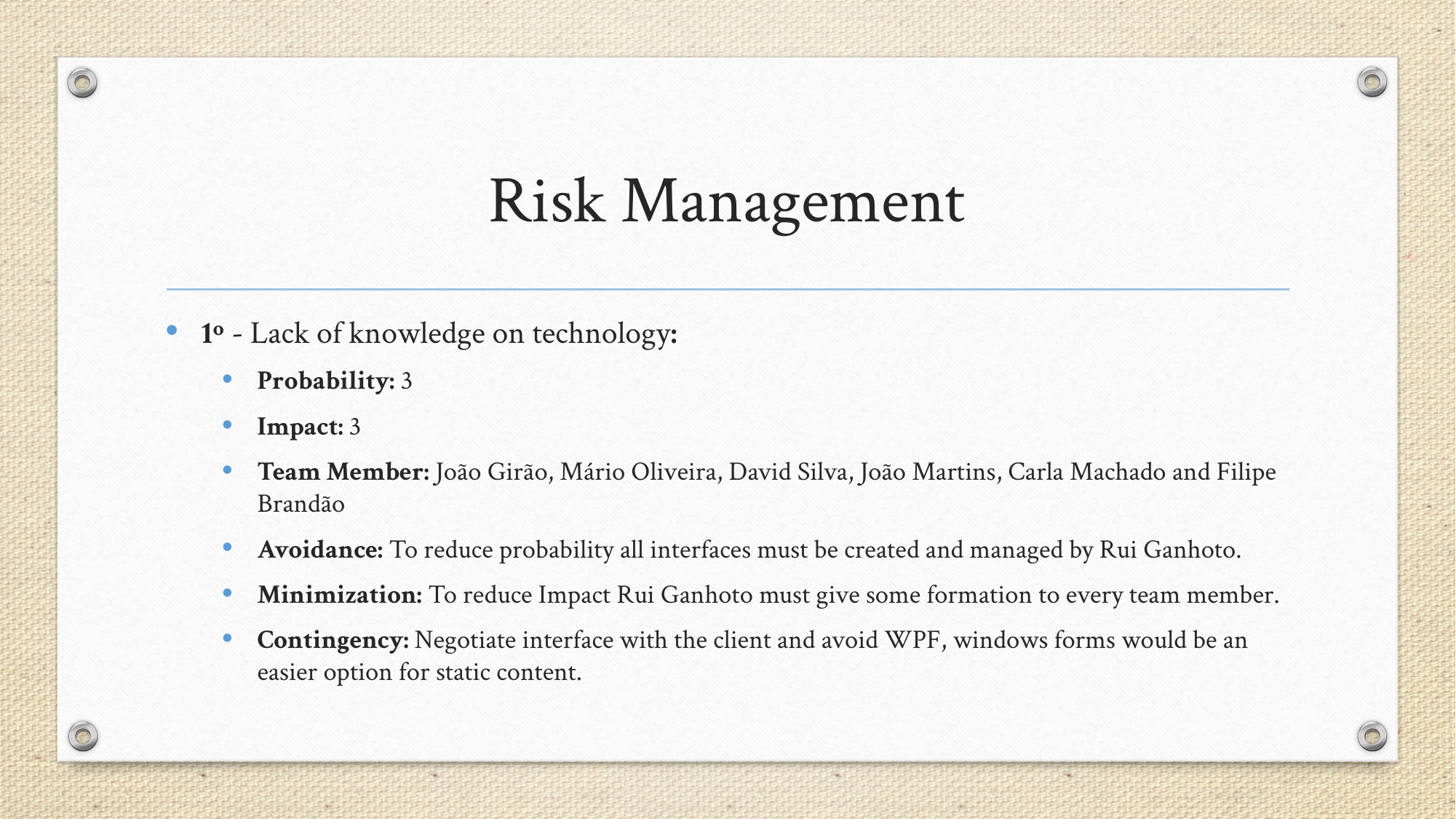

# Risk Management
1º - Lack of knowledge on technology:
Probability: 3
Impact: 3
Team Member: João Girão, Mário Oliveira, David Silva, João Martins, Carla Machado and Filipe Brandão
Avoidance: To reduce probability all interfaces must be created and managed by Rui Ganhoto.
Minimization: To reduce Impact Rui Ganhoto must give some formation to every team member.
Contingency: Negotiate interface with the client and avoid WPF, windows forms would be an easier option for static content.